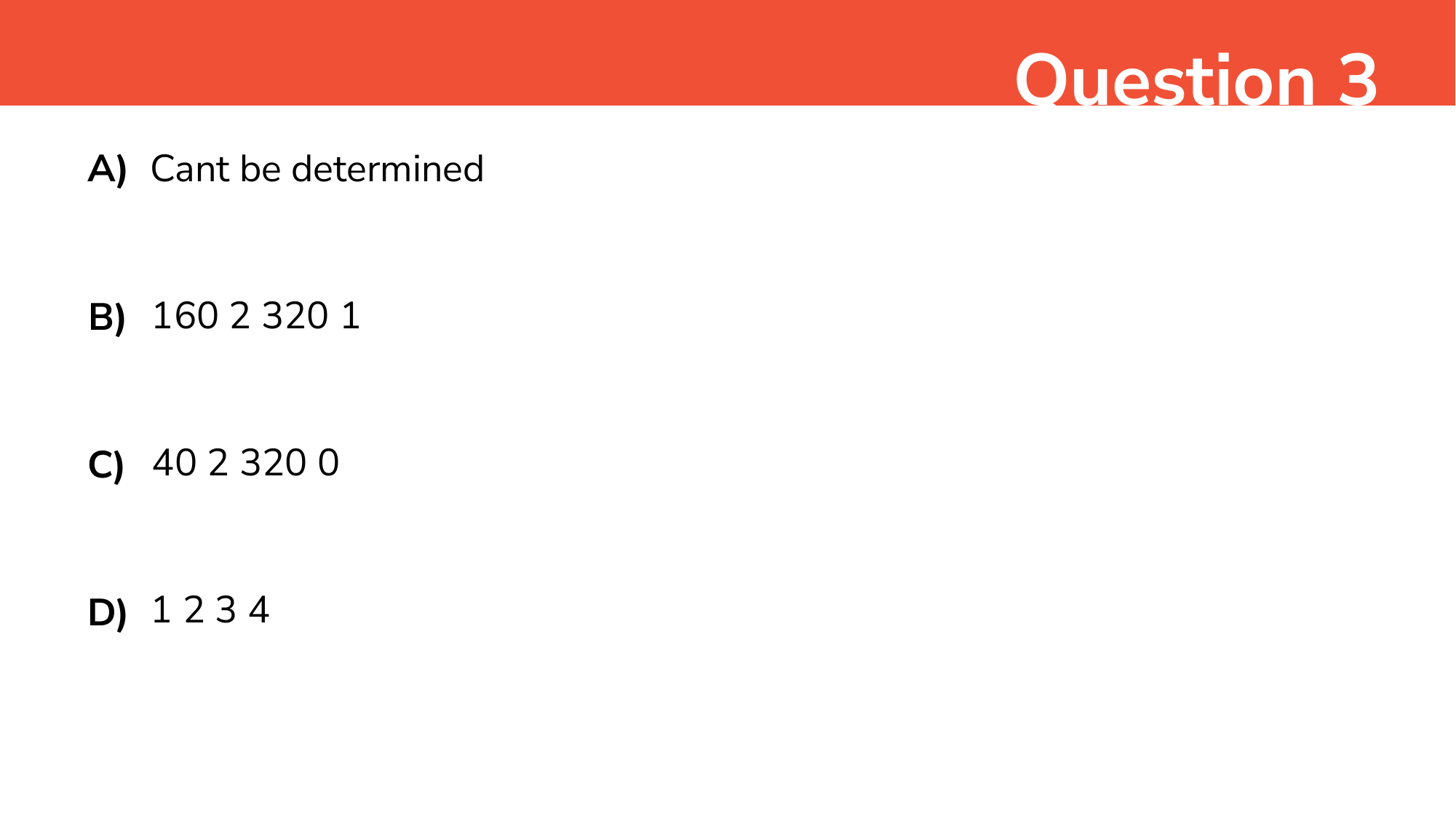

Question 3
Cant be determined
A)
160 2 320 1
B)
40 2 320 0
C)
1 2 3 4
D)